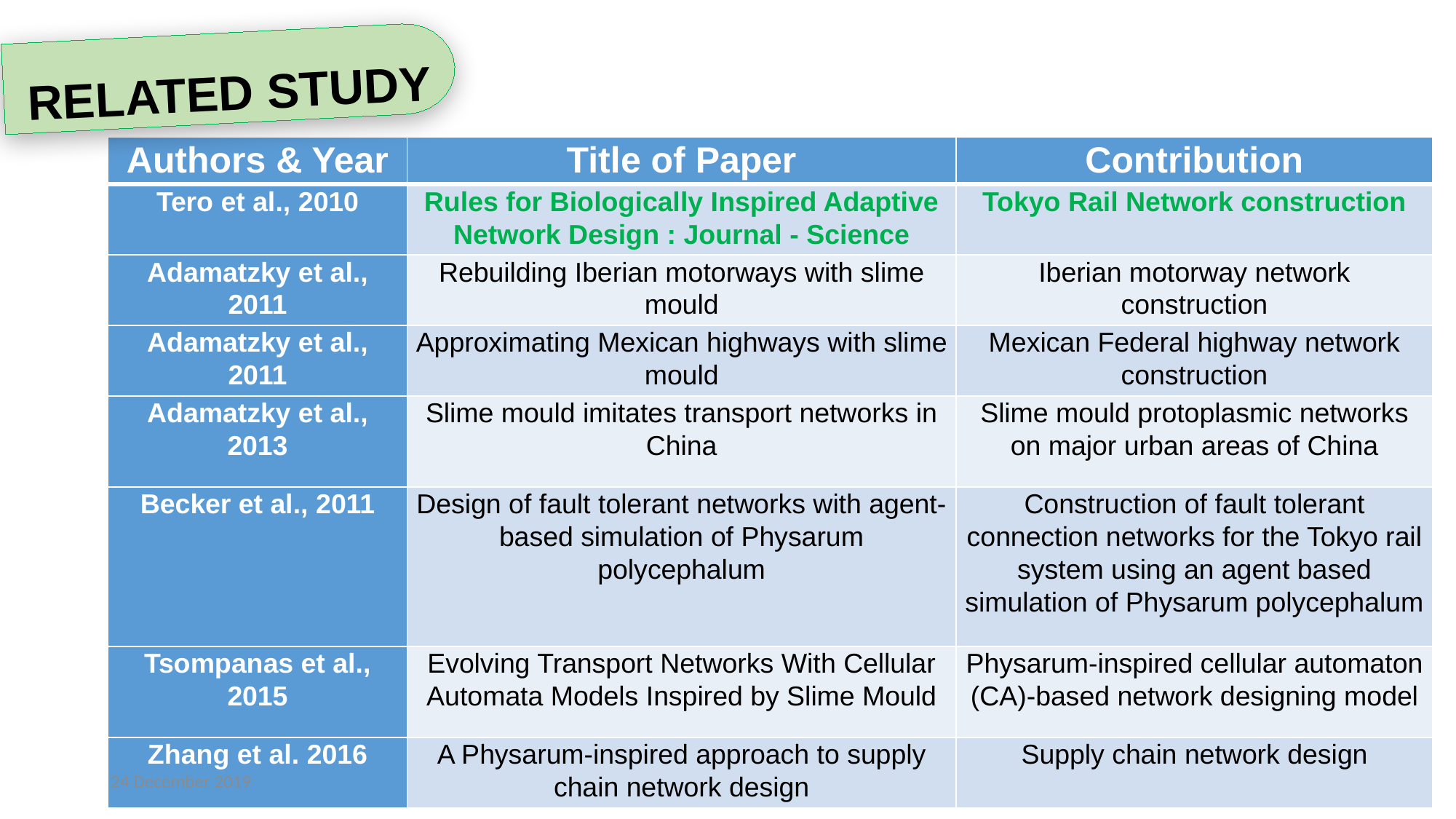

RELATED STUDY
| Authors & Year | Title of Paper | Contribution |
| --- | --- | --- |
| Tero et al., 2010 | Rules for Biologically Inspired Adaptive Network Design : Journal - Science | Tokyo Rail Network construction |
| Adamatzky et al., 2011 | Rebuilding Iberian motorways with slime mould | Iberian motorway network construction |
| Adamatzky et al., 2011 | Approximating Mexican highways with slime mould | Mexican Federal highway network construction |
| Adamatzky et al., 2013 | Slime mould imitates transport networks in China | Slime mould protoplasmic networks on major urban areas of China |
| Becker et al., 2011 | Design of fault tolerant networks with agent-based simulation of Physarum polycephalum | Construction of fault tolerant connection networks for the Tokyo rail system using an agent based simulation of Physarum polycephalum |
| Tsompanas et al., 2015 | Evolving Transport Networks With Cellular Automata Models Inspired by Slime Mould | Physarum-inspired cellular automaton (CA)-based network designing model |
| Zhang et al. 2016 | A Physarum-inspired approach to supply chain network design | Supply chain network design |
24 December 2019